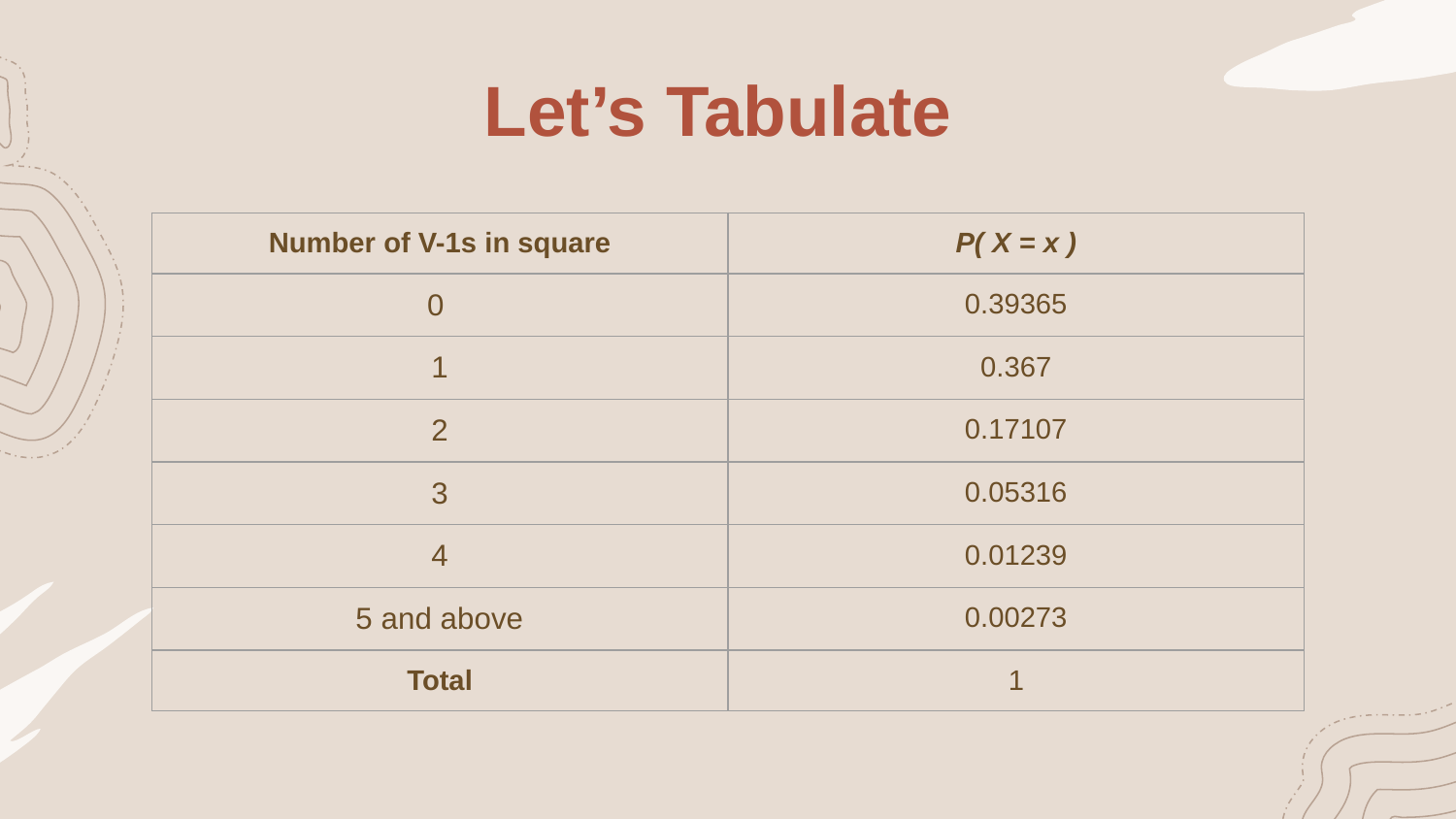

# Let’s Tabulate
| Number of V-1s in square | P( X = x ) |
| --- | --- |
| 0 | 0.39365 |
| 1 | 0.367 |
| 2 | 0.17107 |
| 3 | 0.05316 |
| 4 | 0.01239 |
| 5 and above | 0.00273 |
| Total | 1 |